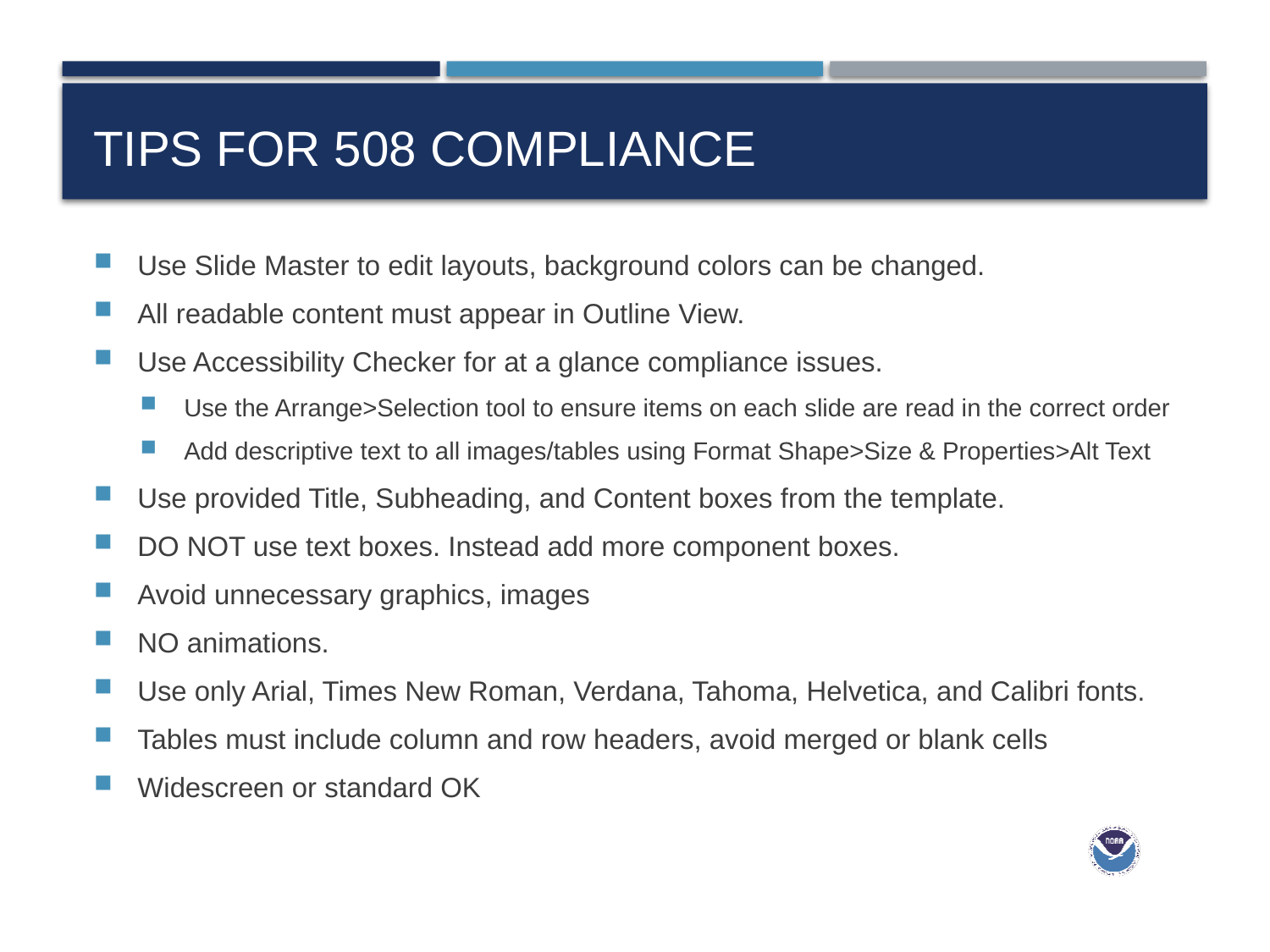

# Tips for 508 compliance
Use Slide Master to edit layouts, background colors can be changed.
All readable content must appear in Outline View.
Use Accessibility Checker for at a glance compliance issues.
Use the Arrange>Selection tool to ensure items on each slide are read in the correct order
Add descriptive text to all images/tables using Format Shape>Size & Properties>Alt Text
Use provided Title, Subheading, and Content boxes from the template.
DO NOT use text boxes. Instead add more component boxes.
Avoid unnecessary graphics, images
NO animations.
Use only Arial, Times New Roman, Verdana, Tahoma, Helvetica, and Calibri fonts.
Tables must include column and row headers, avoid merged or blank cells
Widescreen or standard OK